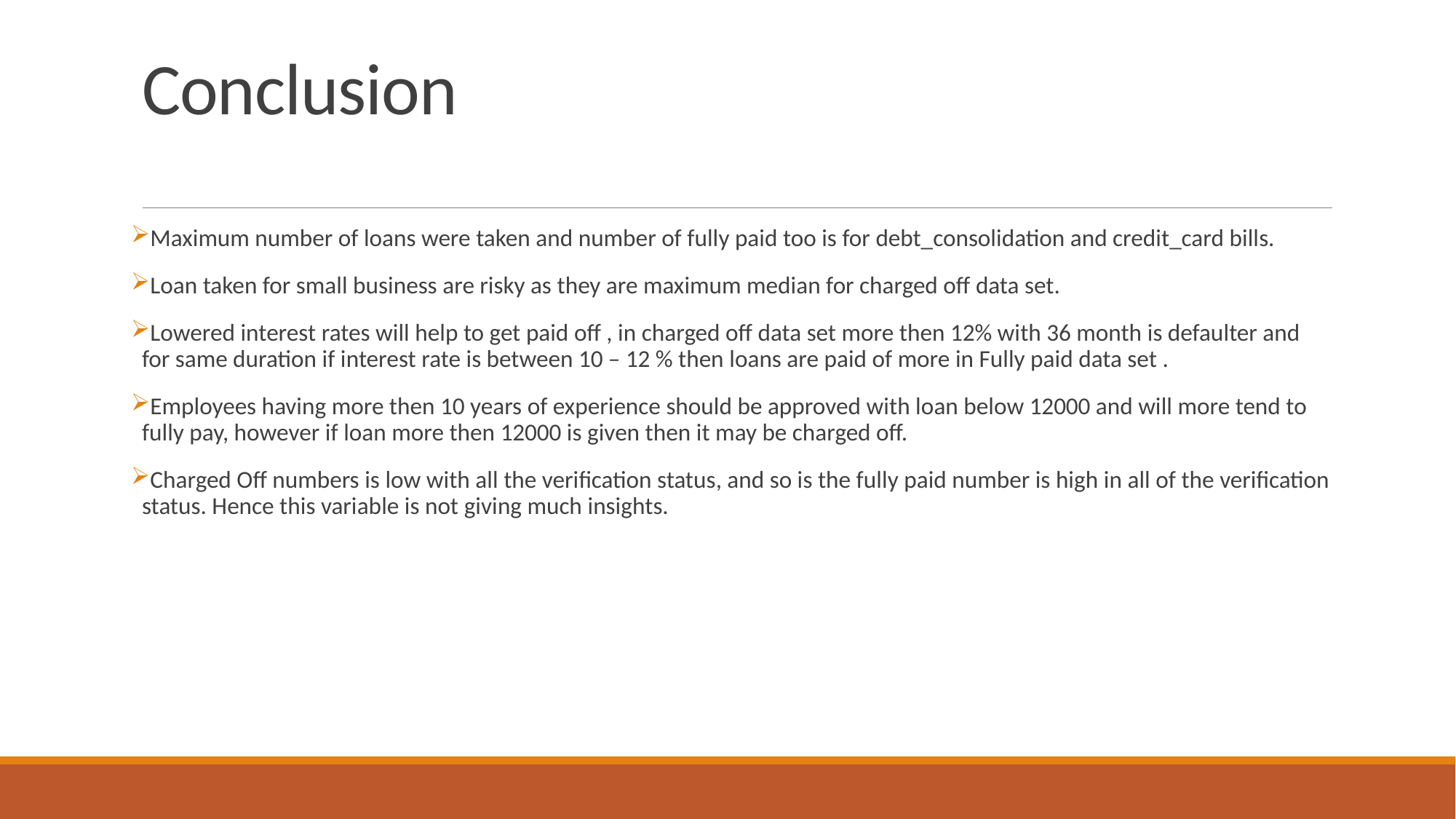

# Conclusion
Maximum number of loans were taken and number of fully paid too is for debt_consolidation and credit_card bills.
Loan taken for small business are risky as they are maximum median for charged off data set.
Lowered interest rates will help to get paid off , in charged off data set more then 12% with 36 month is defaulter and for same duration if interest rate is between 10 – 12 % then loans are paid of more in Fully paid data set .
Employees having more then 10 years of experience should be approved with loan below 12000 and will more tend to fully pay, however if loan more then 12000 is given then it may be charged off.
Charged Off numbers is low with all the verification status, and so is the fully paid number is high in all of the verification status. Hence this variable is not giving much insights.